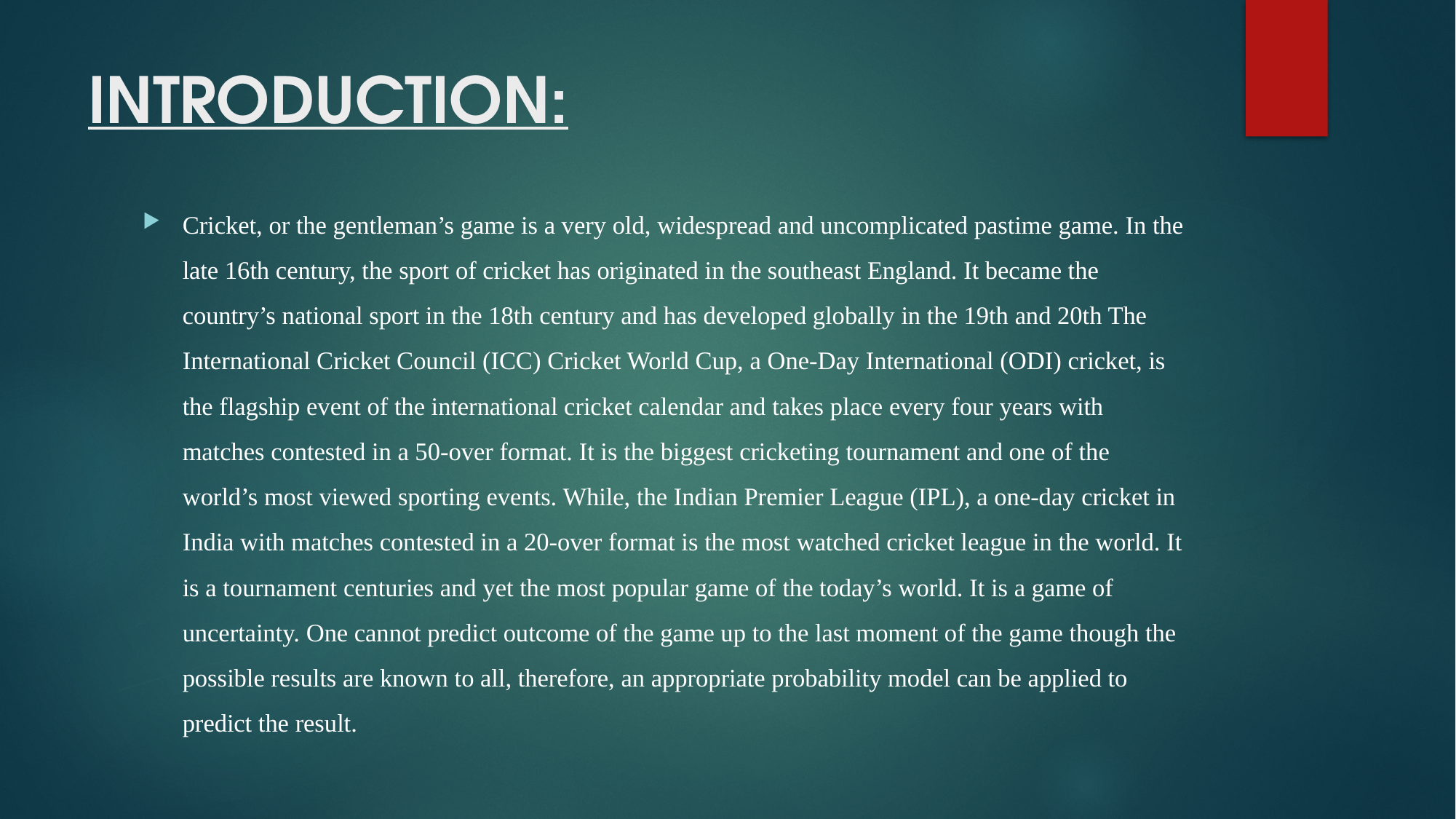

# INTRODUCTION:
Cricket, or the gentleman’s game is a very old, widespread and uncomplicated pastime game. In the late 16th century, the sport of cricket has originated in the southeast England. It became the country’s national sport in the 18th century and has developed globally in the 19th and 20th The International Cricket Council (ICC) Cricket World Cup, a One-Day International (ODI) cricket, is the flagship event of the international cricket calendar and takes place every four years with matches contested in a 50-over format. It is the biggest cricketing tournament and one of the world’s most viewed sporting events. While, the Indian Premier League (IPL), a one-day cricket in India with matches contested in a 20-over format is the most watched cricket league in the world. It is a tournament centuries and yet the most popular game of the today’s world. It is a game of uncertainty. One cannot predict outcome of the game up to the last moment of the game though the possible results are known to all, therefore, an appropriate probability model can be applied to predict the result.